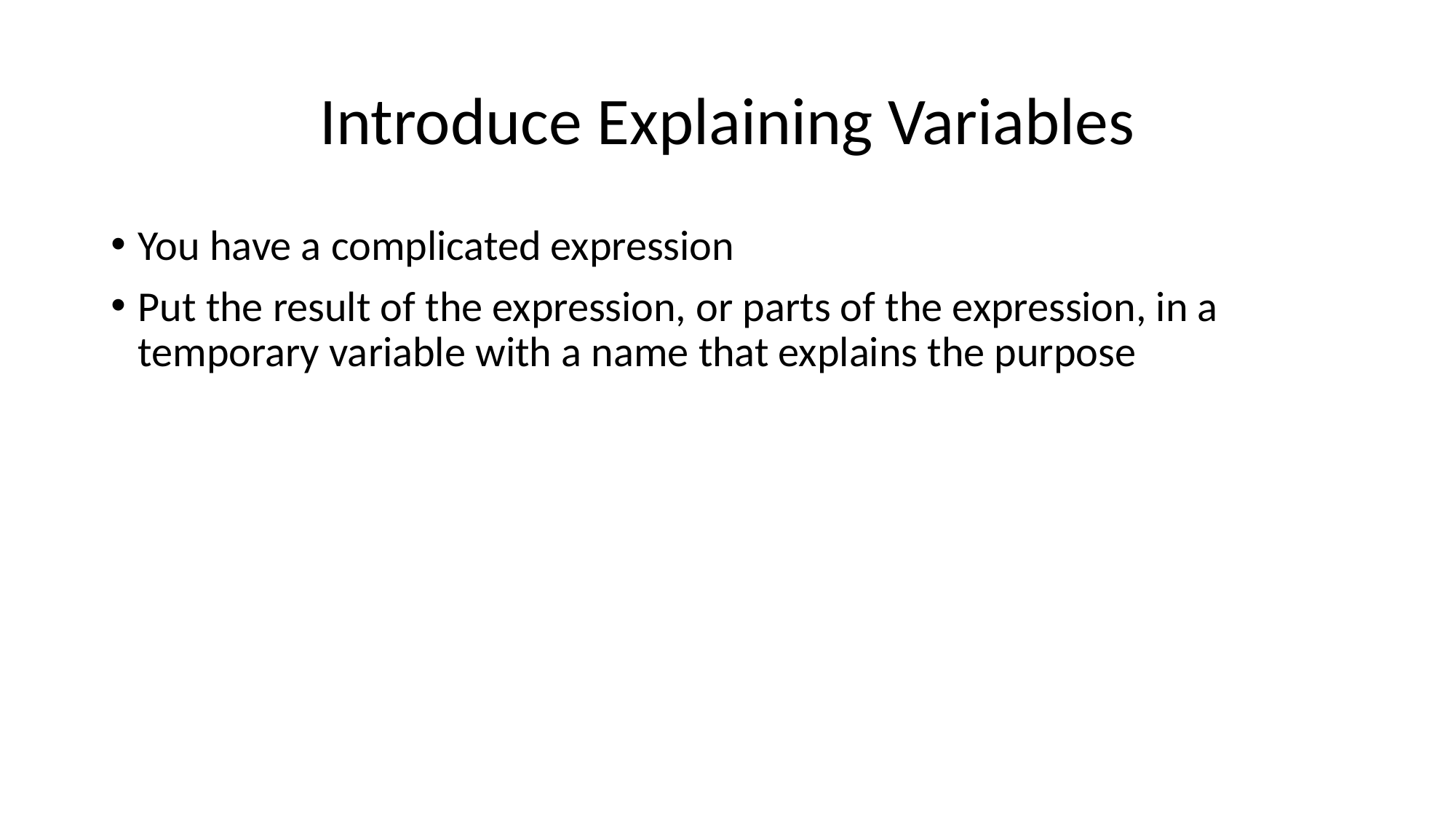

# Introduce Explaining Variables
You have a complicated expression
Put the result of the expression, or parts of the expression, in a temporary variable with a name that explains the purpose